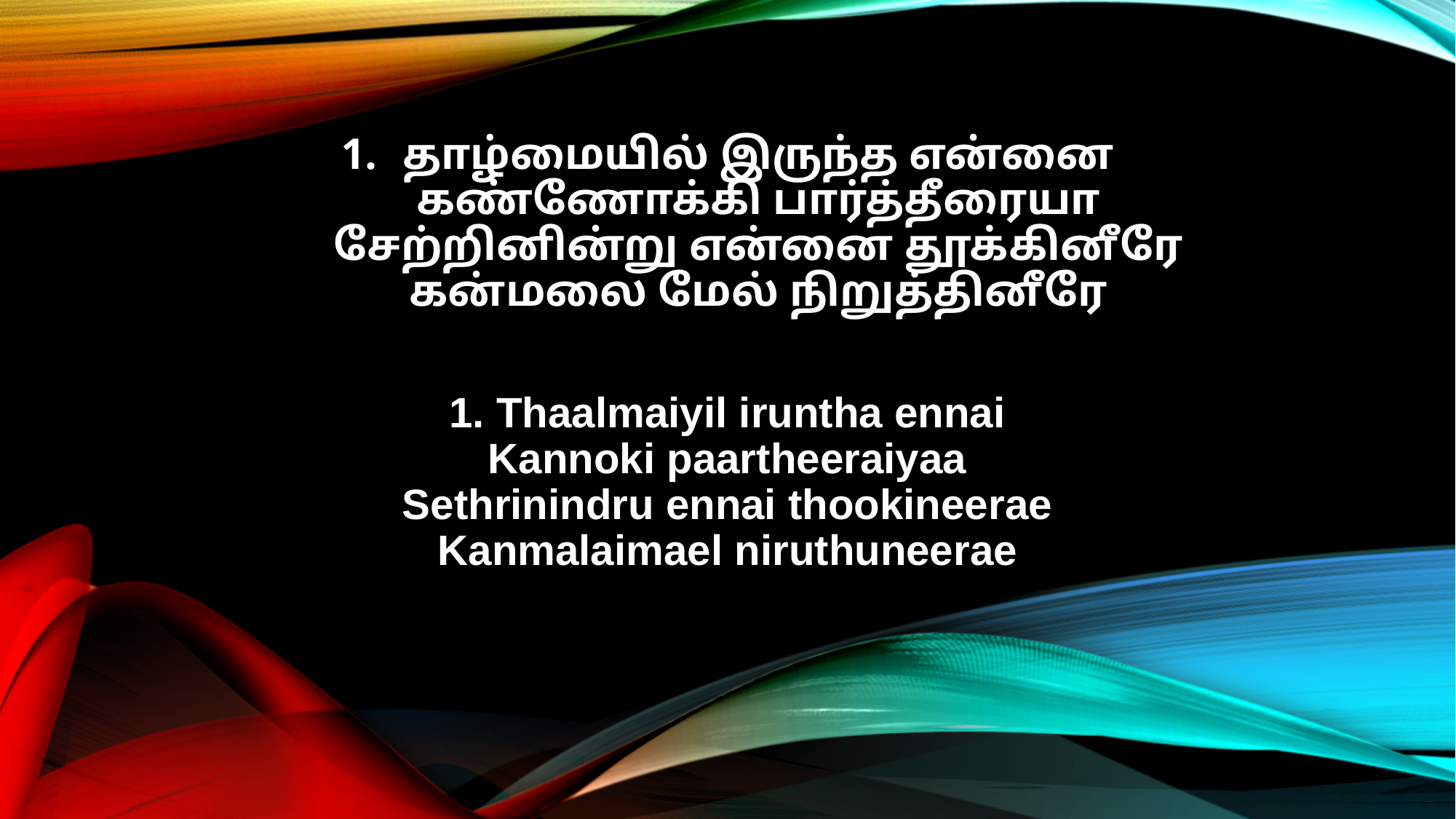

தாழ்மையில் இருந்த என்னை
கண்ணோக்கி பார்த்தீரையா
சேற்றினின்று என்னை தூக்கினீரே
கன்மலை மேல் நிறுத்தினீரே

1. Thaalmaiyil iruntha ennai
Kannoki paartheeraiyaa
Sethrinindru ennai thookineerae
Kanmalaimael niruthuneerae